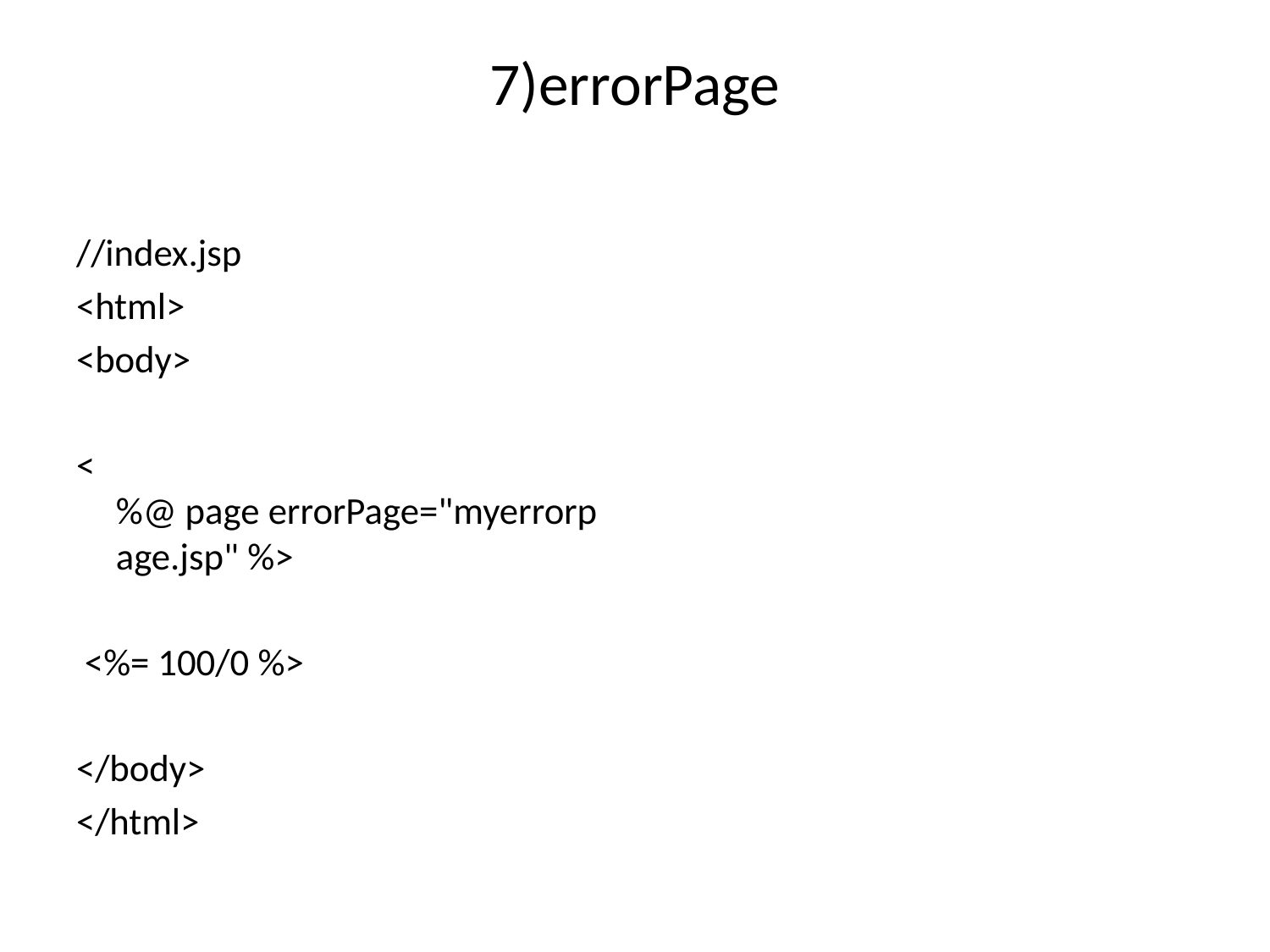

# 7)errorPage
//index.jsp
<html>
<body>

<%@ page errorPage="myerrorpage.jsp" %>

 <%= 100/0 %>

</body>
</html>